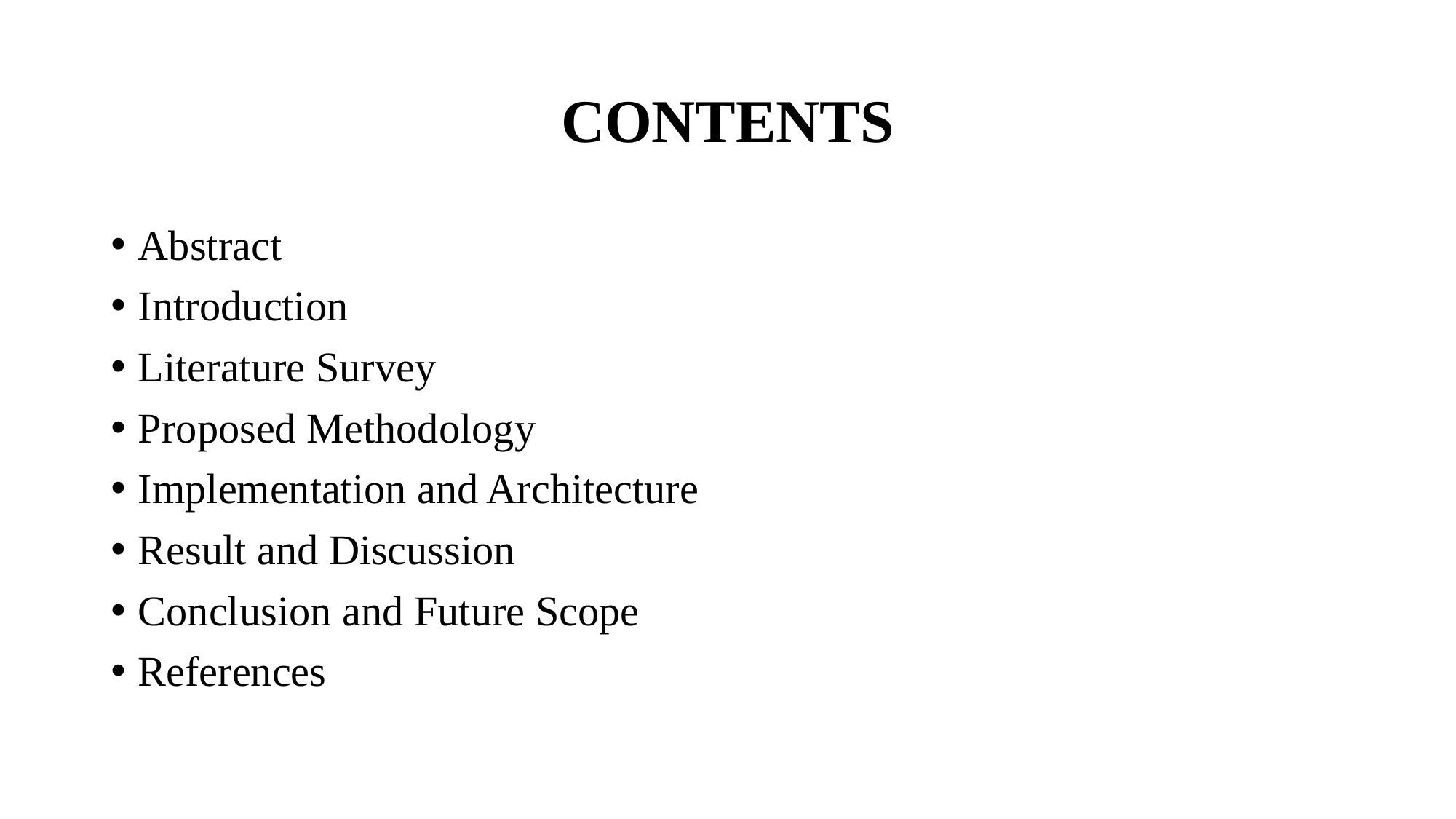

# CONTENTS
Abstract
Introduction
Literature Survey
Proposed Methodology
Implementation and Architecture
Result and Discussion
Conclusion and Future Scope
References